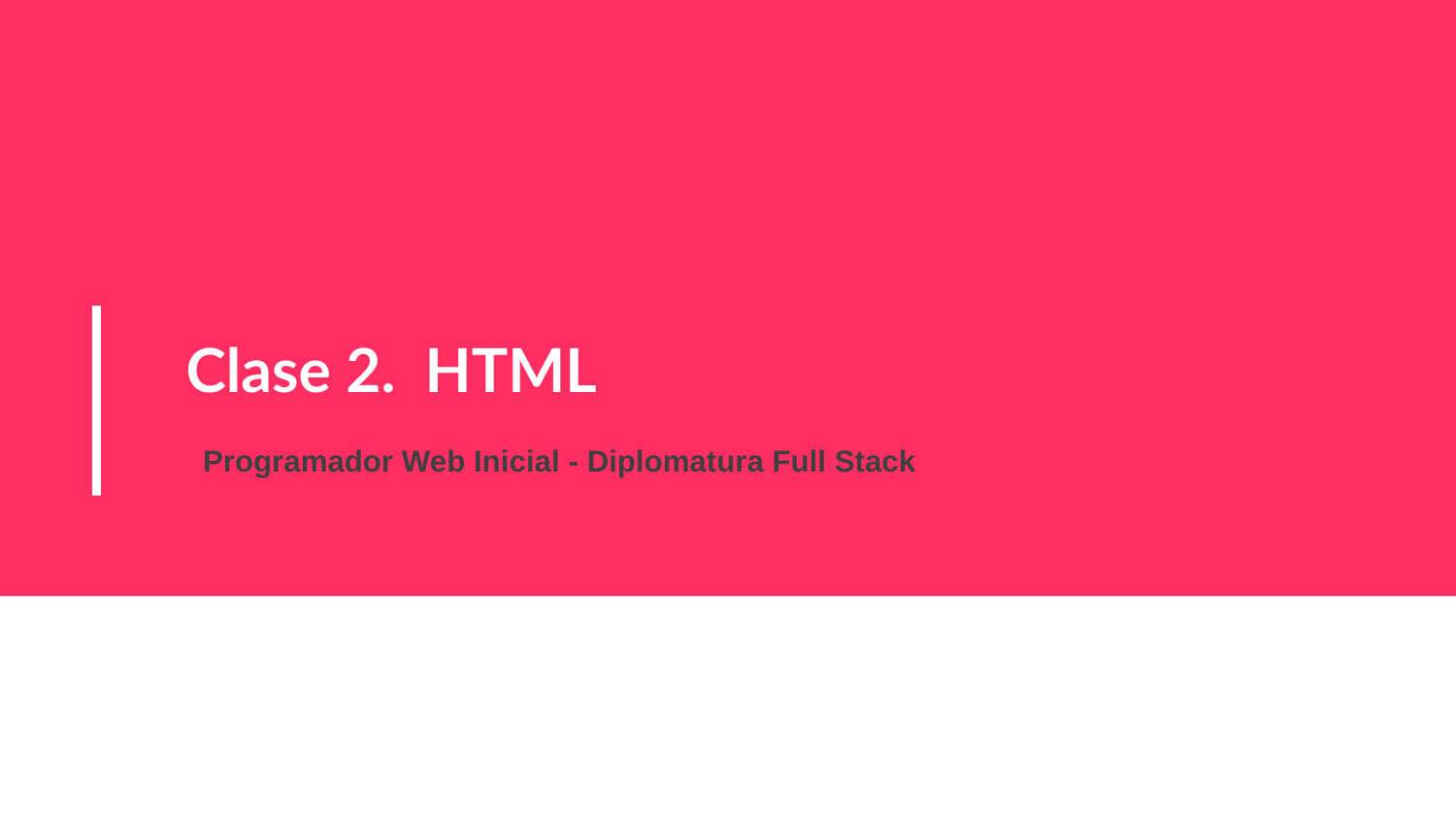

# Clase 2.  HTML

  Programador Web Inicial - Diplomatura Full Stack